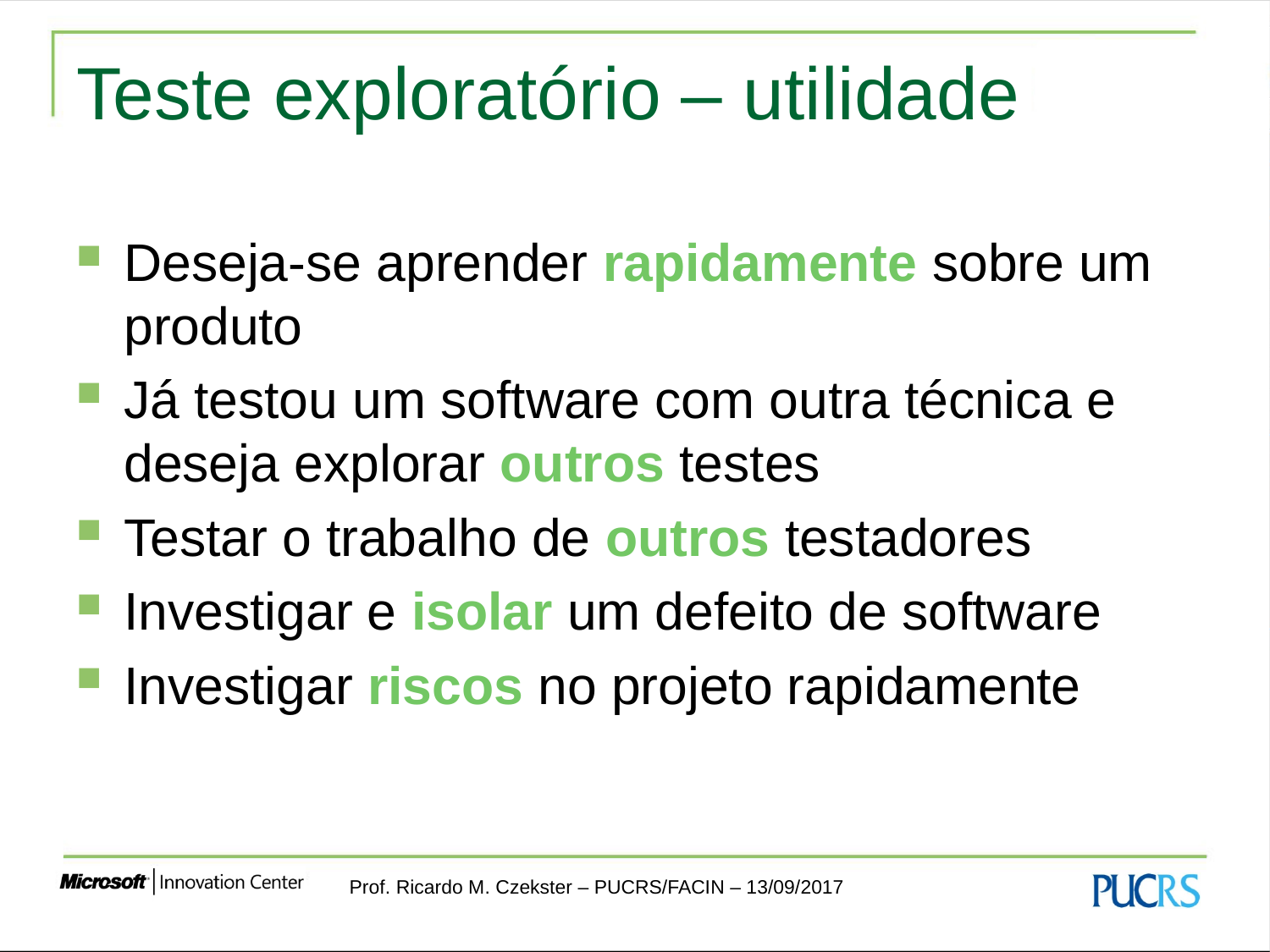

# Teste exploratório – utilidade
Deseja-se aprender rapidamente sobre um produto
Já testou um software com outra técnica e deseja explorar outros testes
Testar o trabalho de outros testadores
Investigar e isolar um defeito de software
Investigar riscos no projeto rapidamente